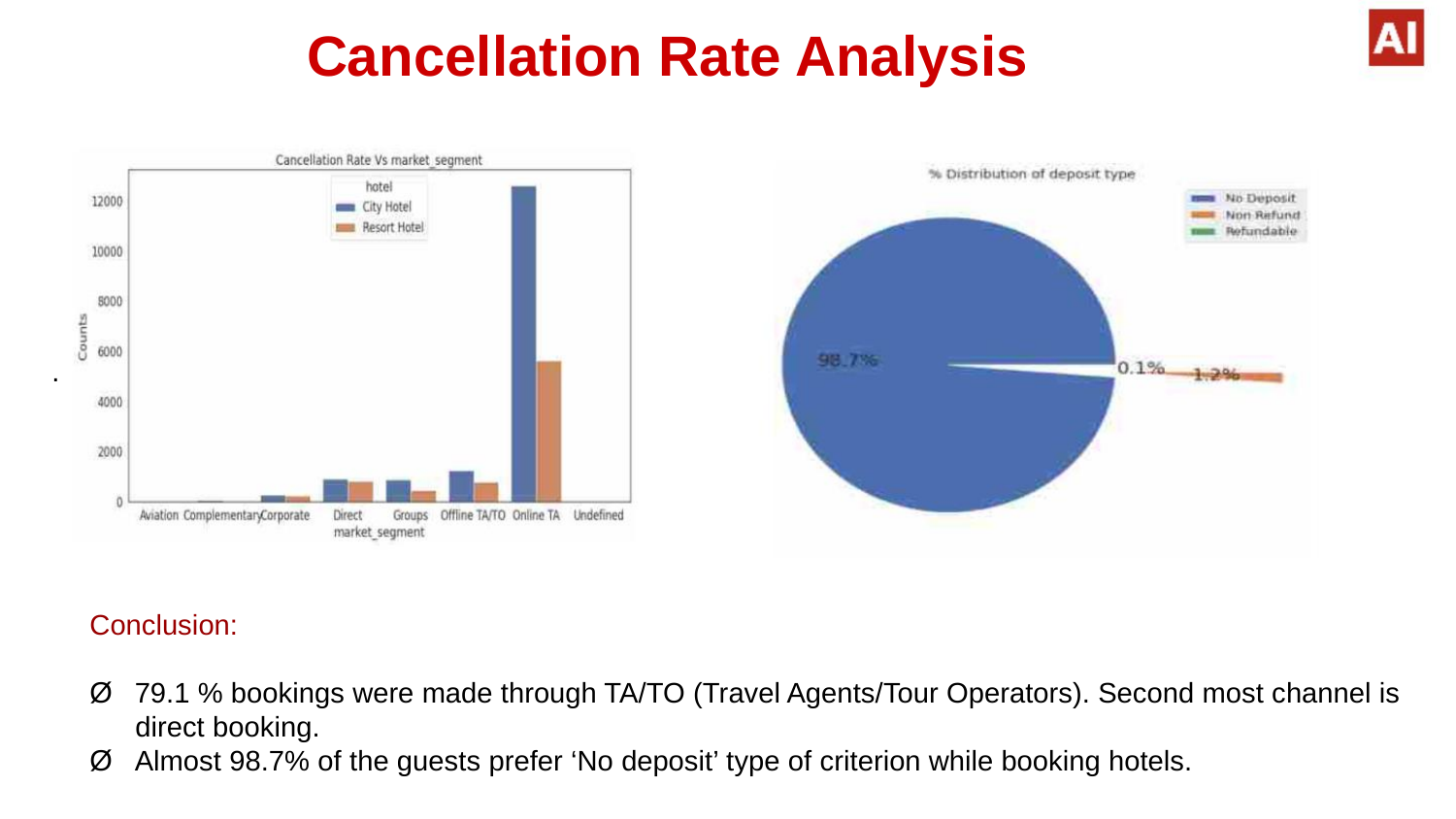

Cancellation Rate Analysis
.
Conclusion:
Ø 79.1 % bookings were made through TA/TO (Travel Agents/Tour Operators). Second most channel is
direct booking.
Ø Almost 98.7% of the guests prefer ‘No deposit’ type of criterion while booking hotels.